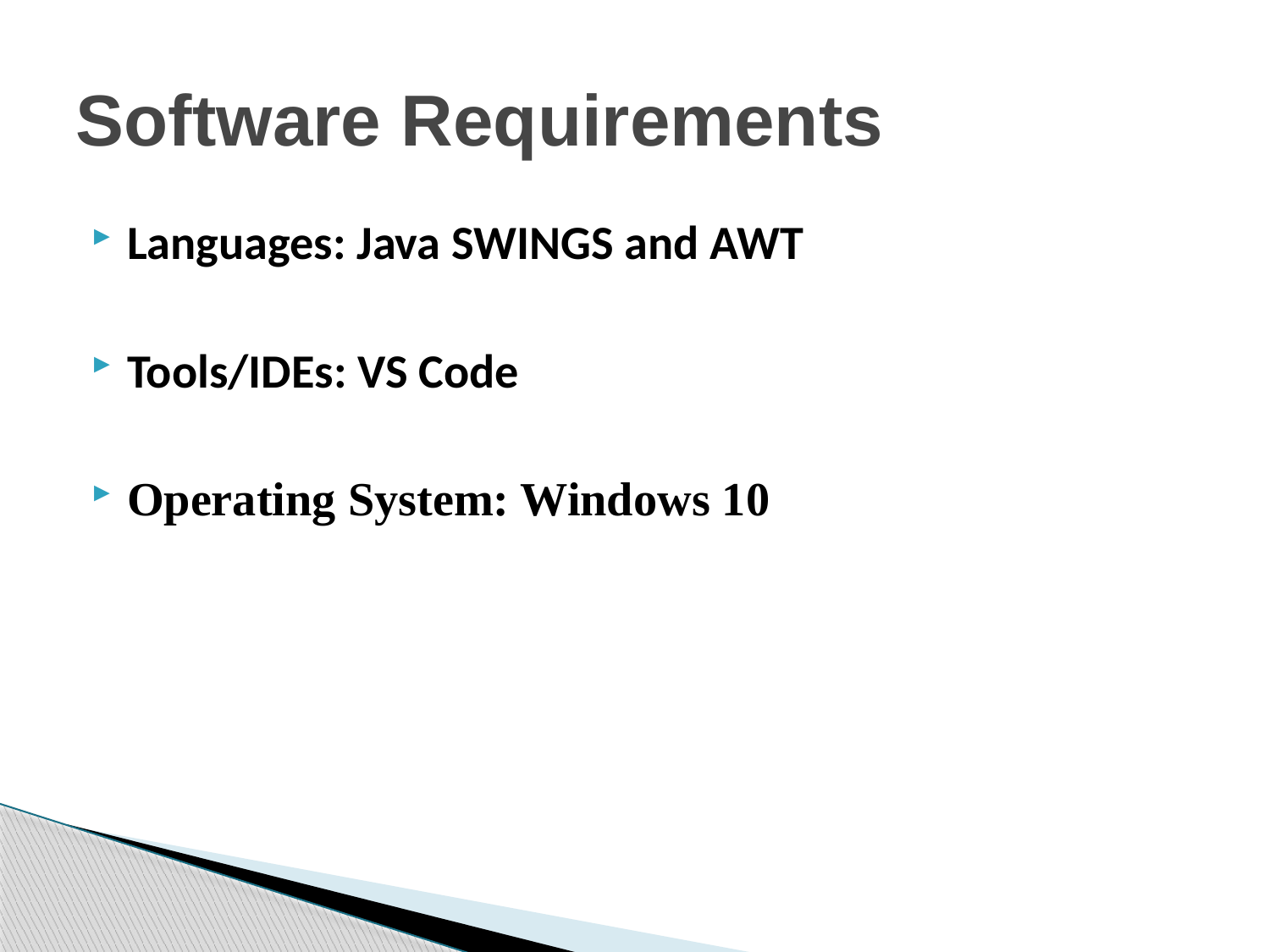

# Software Requirements
Languages: Java SWINGS and AWT

Tools/IDEs: VS Code

Operating System: Windows 10